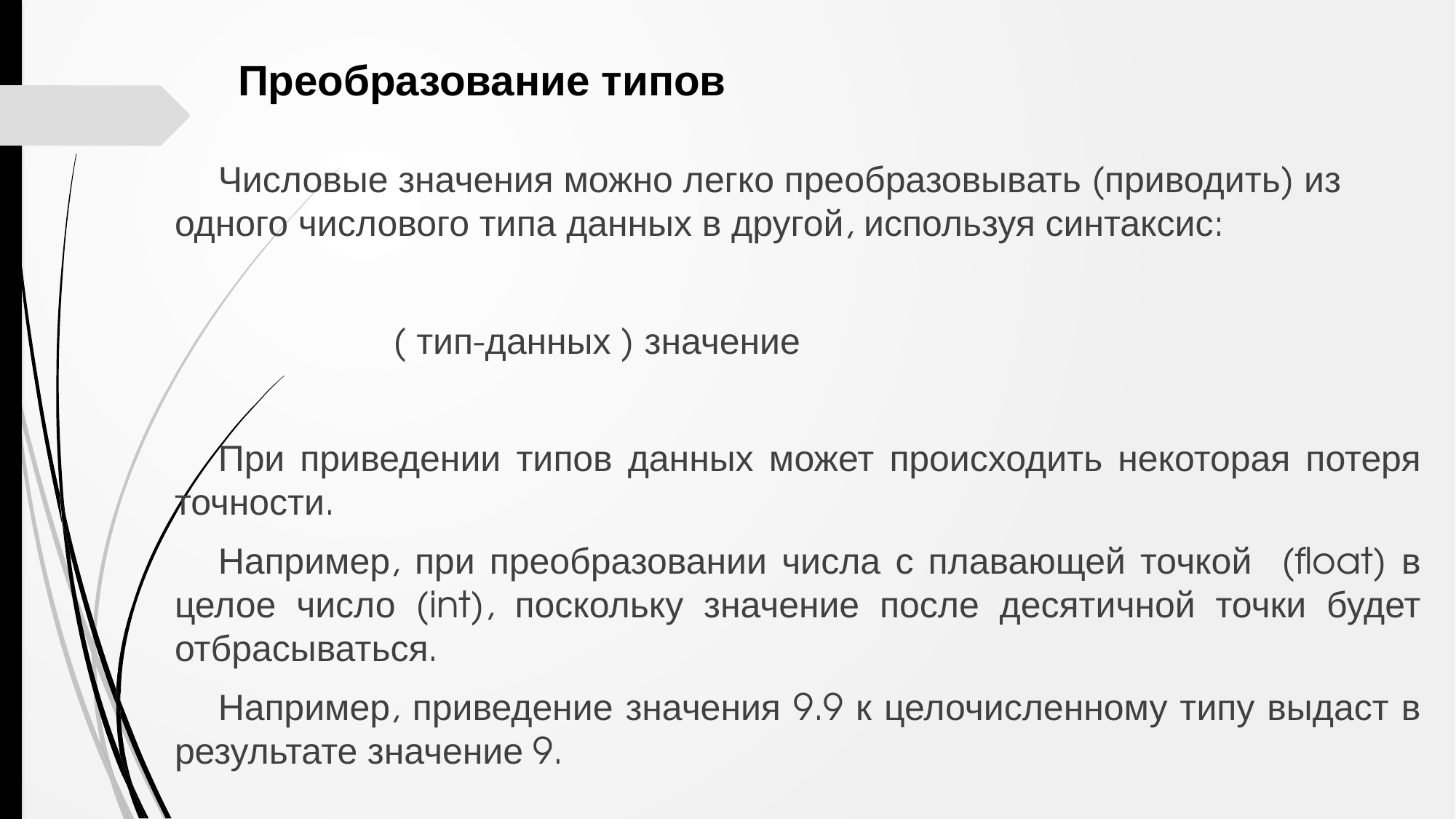

Преобразование типов
Числовые значения можно легко преобразовывать (приводить) из одного числового типа данных в другой, используя синтаксис:

		( тип-данных ) значение

При приведении типов данных может происходить некоторая потеря точности.
Например, при преобразовании числа с плавающей точкой  (float) в целое число (int), поскольку значение после десятичной точки будет отбрасываться.
Например, приведение значения 9.9 к целочисленному типу выдаст в результате значение 9.